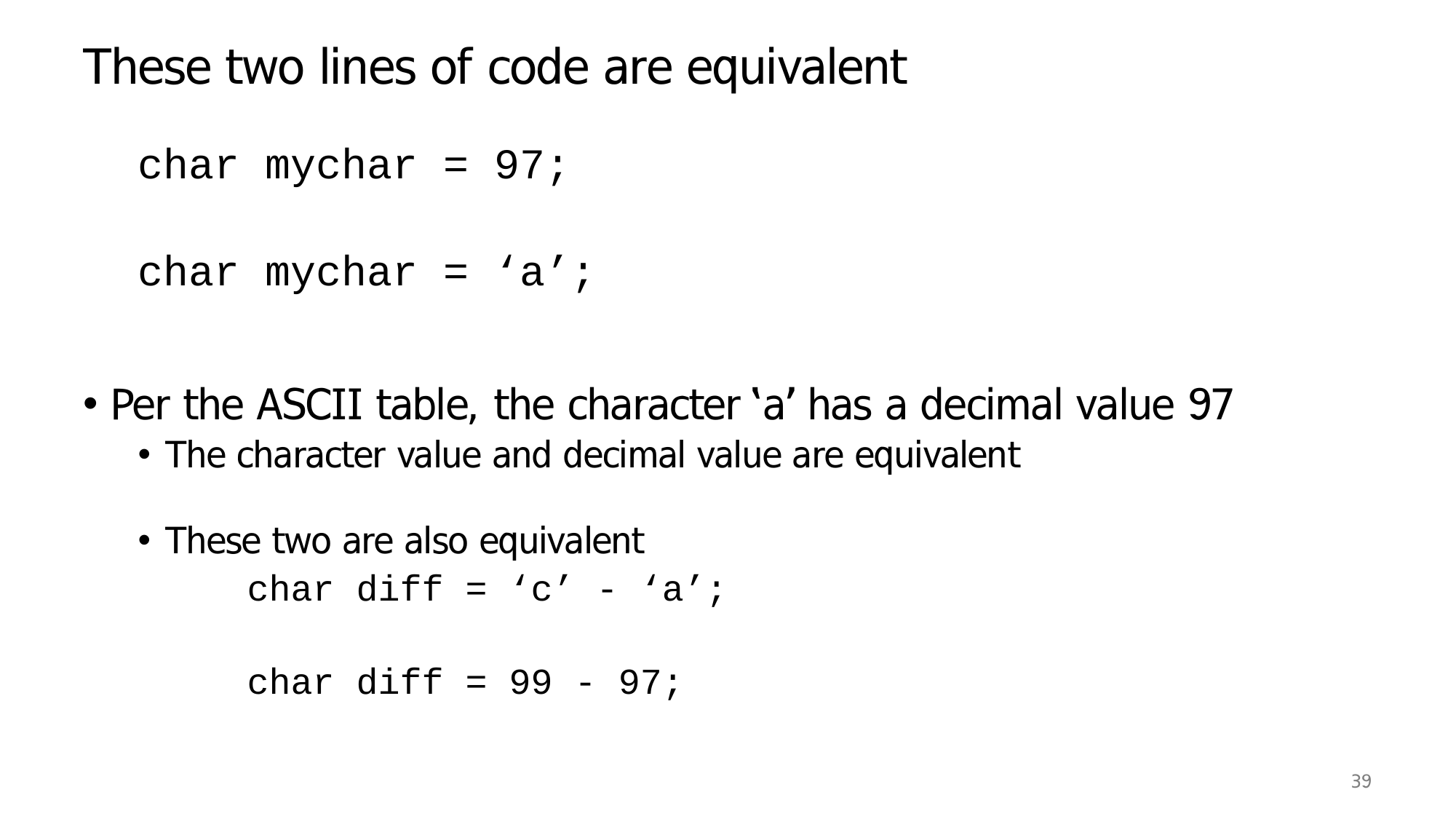

# These two lines of code are equivalent
char mychar = 97;

char mychar = ‘a’;

Per the ASCII table, the character ‘a’ has a decimal value 97
The character value and decimal value are equivalent
These two are also equivalent
	char diff = ‘c’ - ‘a’;

	char diff = 99 - 97;
39